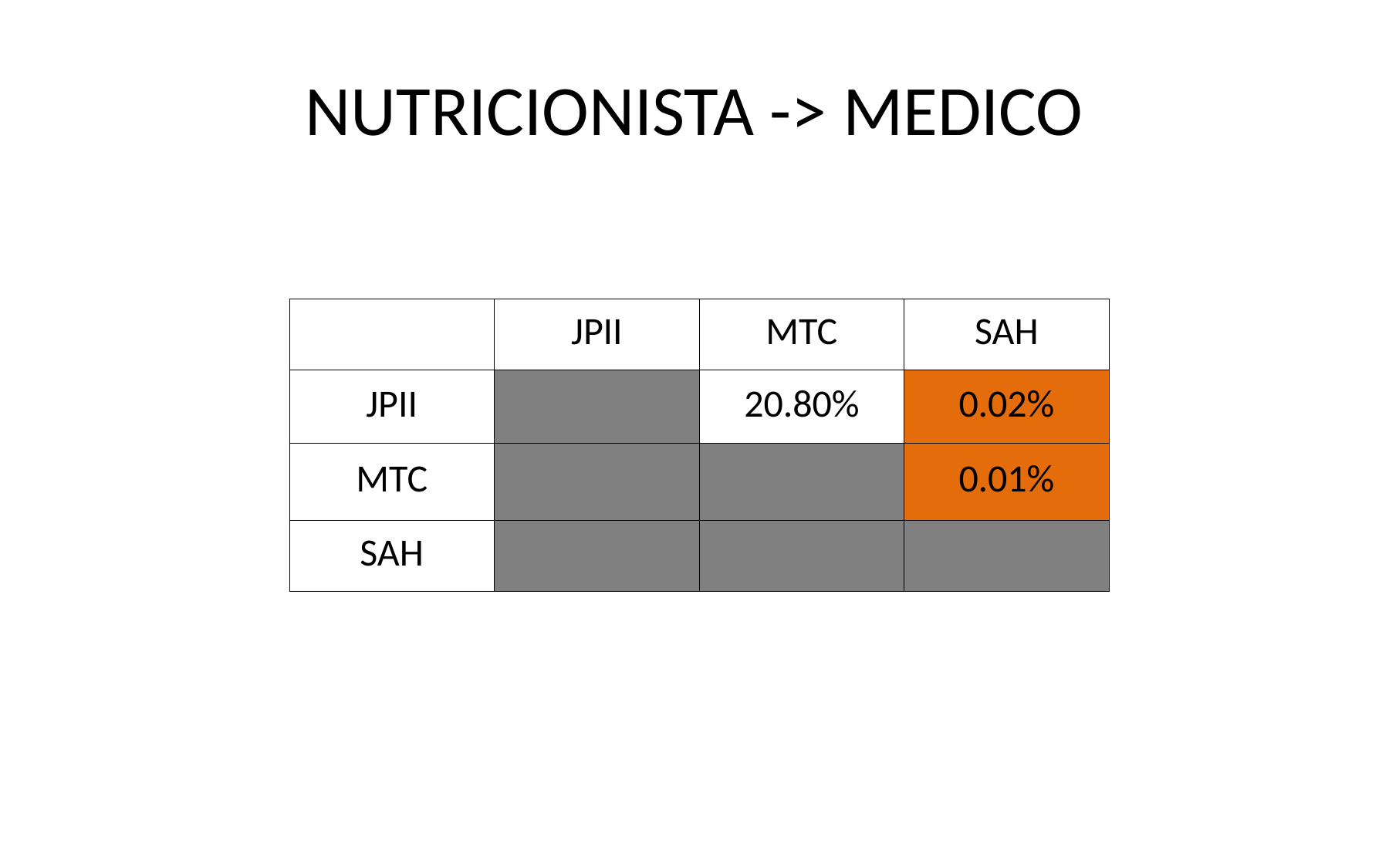

# NUTRICIONISTA -> MEDICO
|  | JPII | MTC | SAH |
| --- | --- | --- | --- |
| JPII |  | 20.80% | 0.02% |
| MTC |  |  | 0.01% |
| SAH |  |  |  |